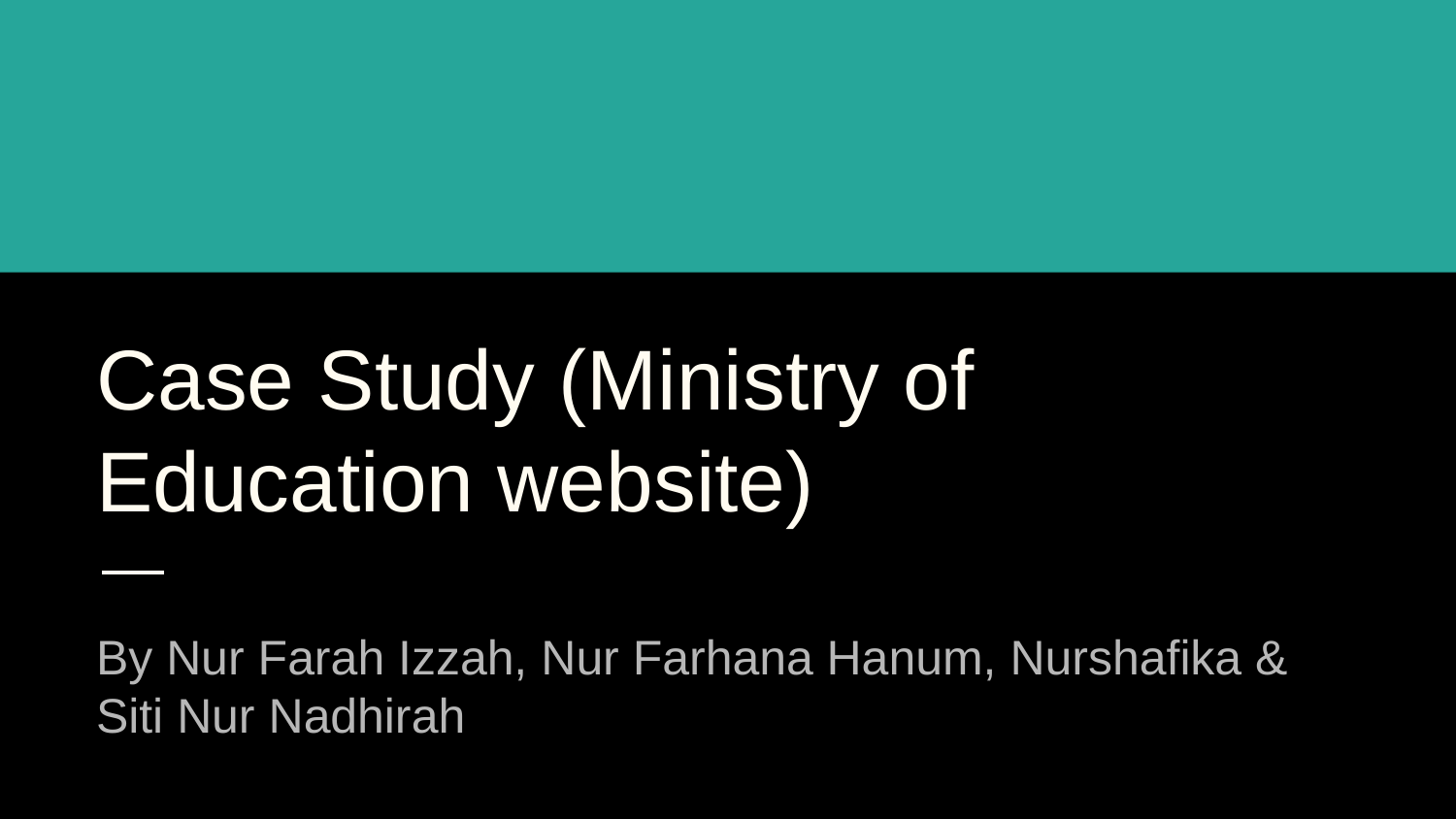

# Case Study (Ministry of Education website)
By Nur Farah Izzah, Nur Farhana Hanum, Nurshafika & Siti Nur Nadhirah